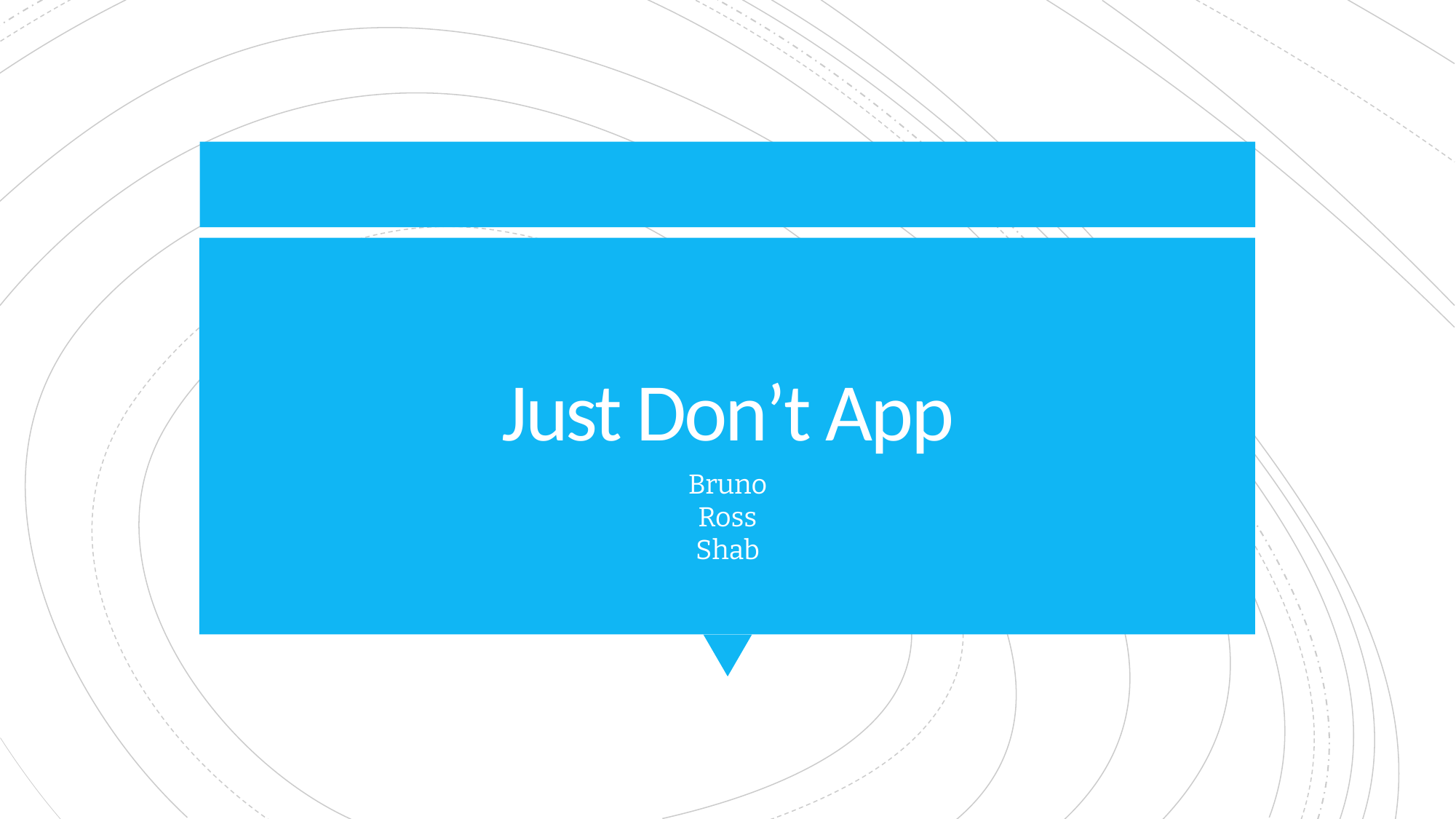

# Just Don’t App
Bruno
Ross
Shab